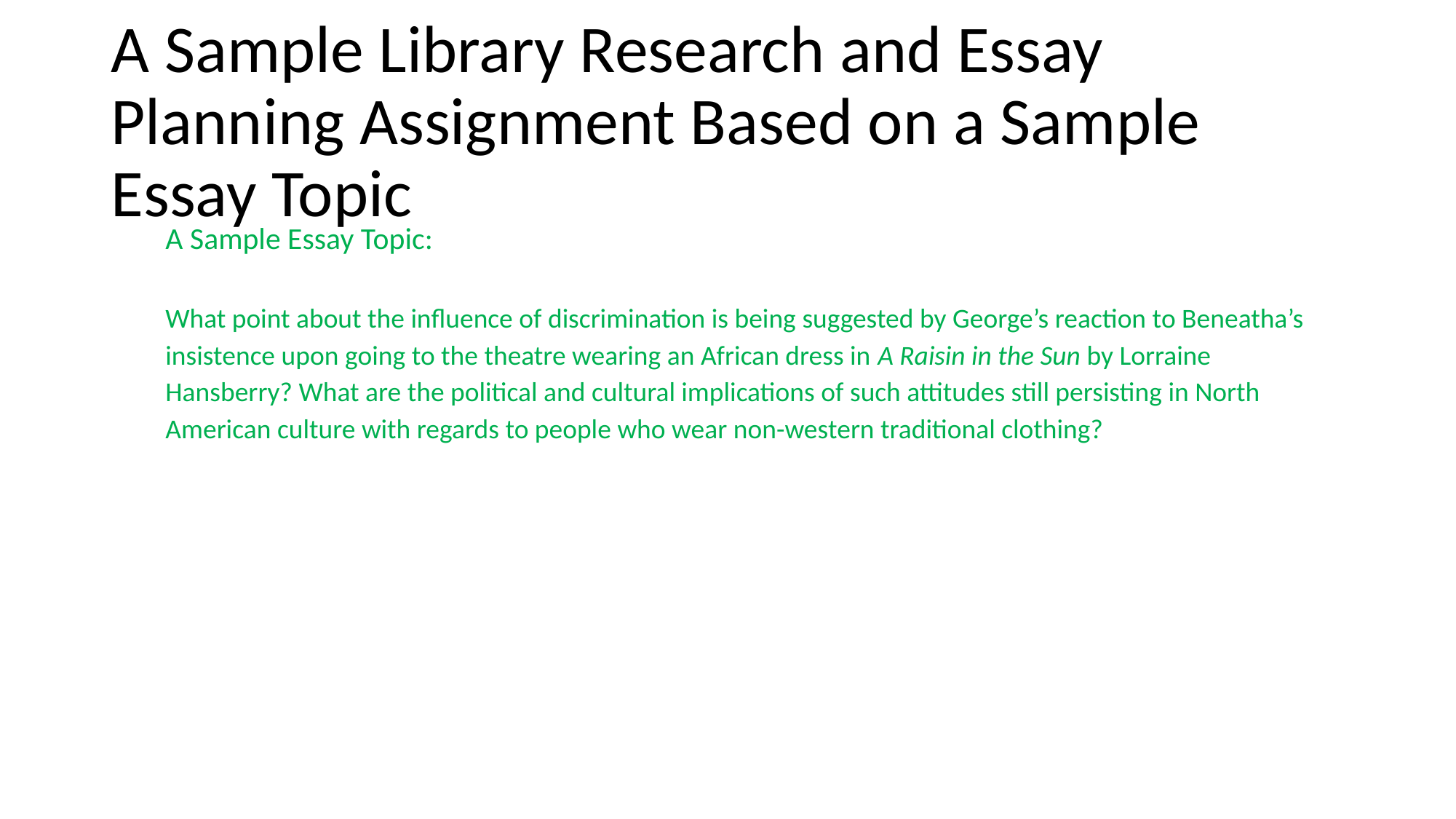

# A Sample Library Research and Essay Planning Assignment Based on a Sample Essay Topic
A Sample Essay Topic:

What point about the influence of discrimination is being suggested by George’s reaction to Beneatha’s
insistence upon going to the theatre wearing an African dress in A Raisin in the Sun by Lorraine
Hansberry? What are the political and cultural implications of such attitudes still persisting in North
American culture with regards to people who wear non-western traditional clothing?